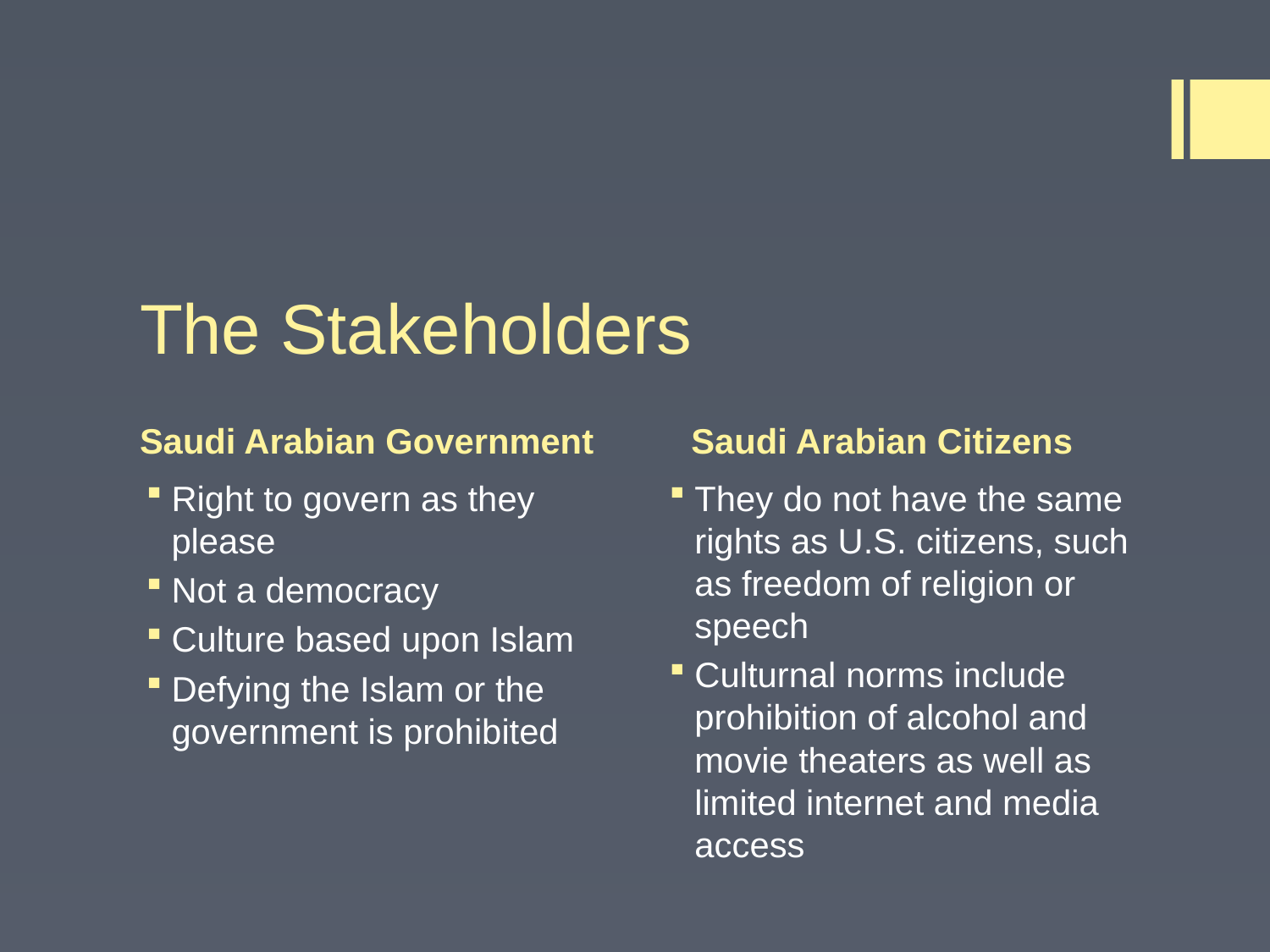

# The Stakeholders
Saudi Arabian Government
Saudi Arabian Citizens
Right to govern as they please
Not a democracy
Culture based upon Islam
Defying the Islam or the government is prohibited
They do not have the same rights as U.S. citizens, such as freedom of religion or speech
Culturnal norms include prohibition of alcohol and movie theaters as well as limited internet and media access